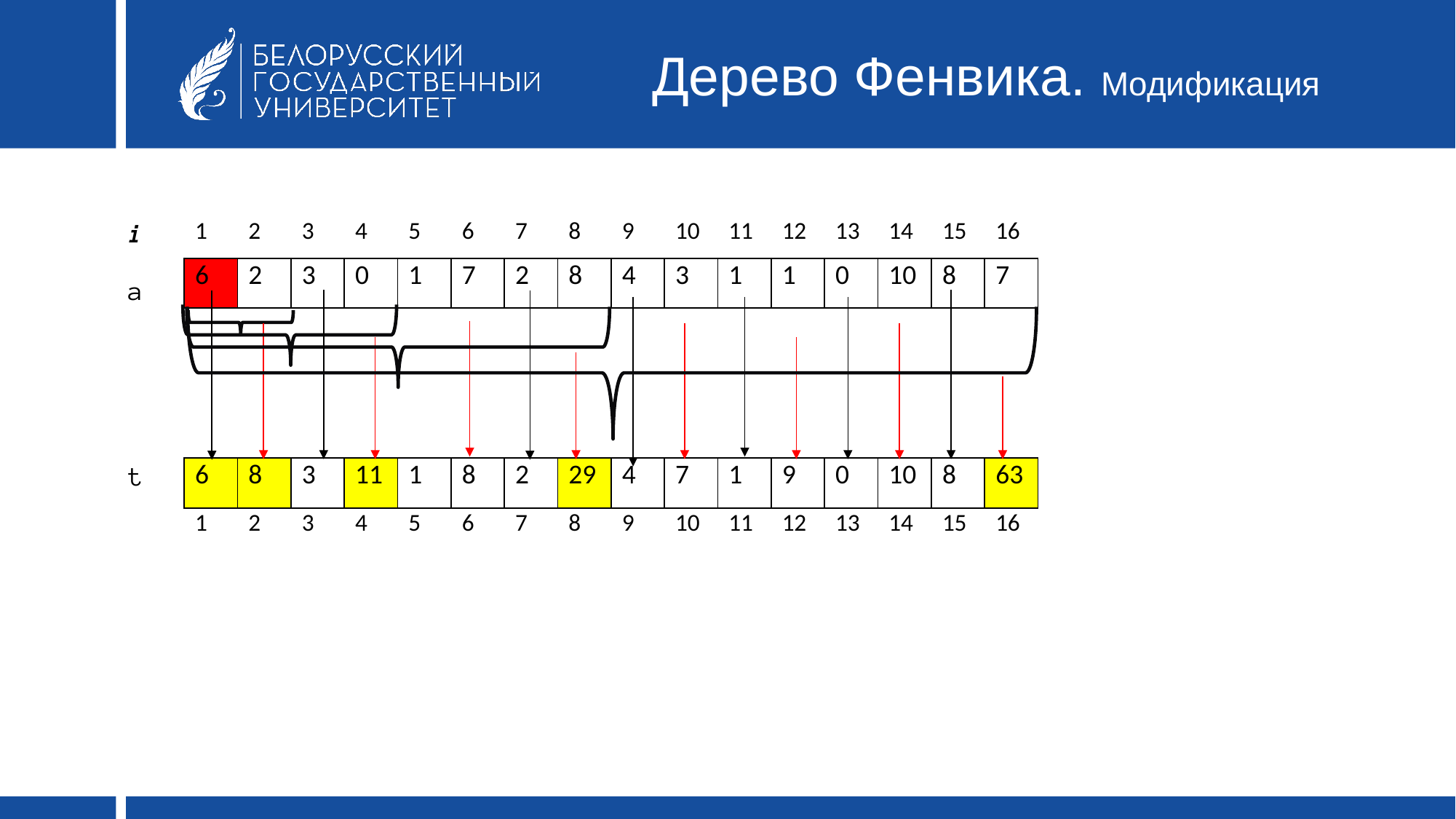

# Дерево Фенвика. Модификация

| i | 1 | 2 | 3 | 4 | 5 | 6 | 7 | 8 | 9 | 10 | 11 | 12 | 13 | 14 | 15 | 16 |
| --- | --- | --- | --- | --- | --- | --- | --- | --- | --- | --- | --- | --- | --- | --- | --- | --- |
|  | 6 | 2 | 3 | 0 | 1 | 7 | 2 | 8 | 4 | 3 | 1 | 1 | 0 | 10 | 8 | 7 |
|  |  |  |  |  |  |  |  |  |  |  |  |  |  |  |  |  |
|  |  |  |  |  |  |  |  |  |  |  |  |  |  |  |  |  |
|  |  |  |  |  |  |  |  |  |  |  |  |  |  |  |  |  |
| t | 6 | 8 | 3 | 11 | 1 | 8 | 2 | 29 | 4 | 7 | 1 | 9 | 0 | 10 | 8 | 63 |
|  | 1 | 2 | 3 | 4 | 5 | 6 | 7 | 8 | 9 | 10 | 11 | 12 | 13 | 14 | 15 | 16 |

a